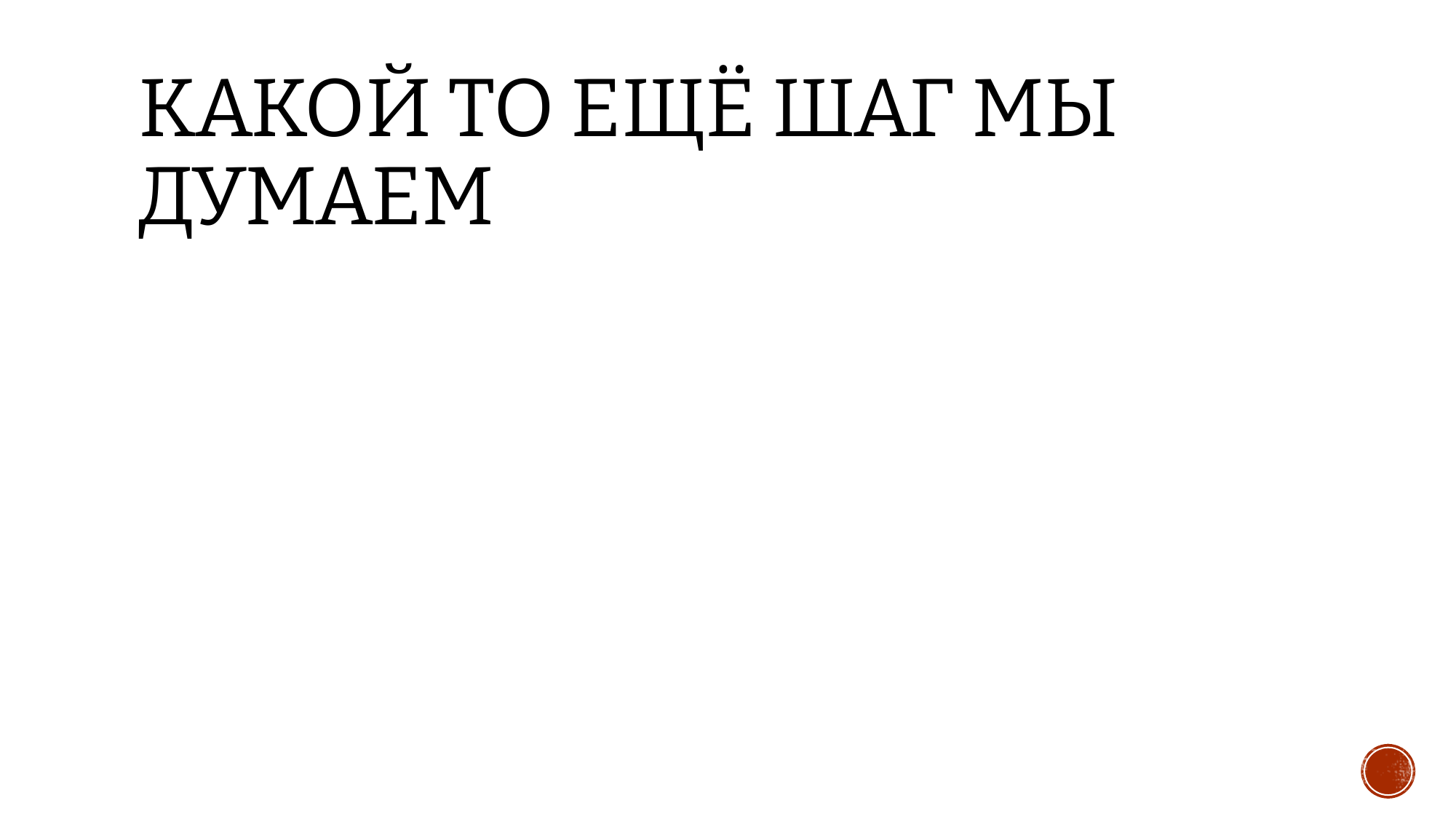

# Какой то ещё шаг мы думаем